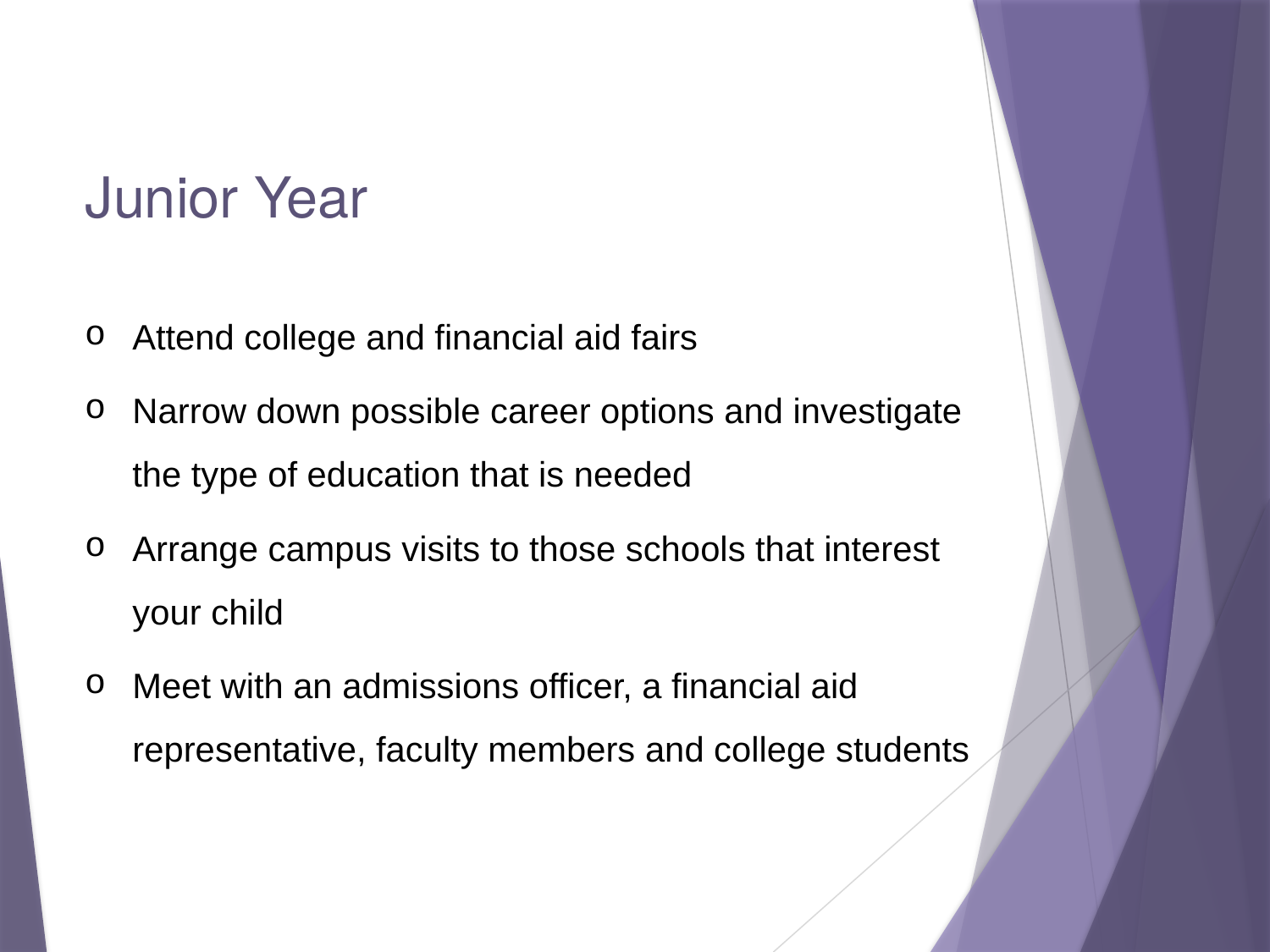

# Junior Year
Attend college and financial aid fairs
Narrow down possible career options and investigate the type of education that is needed
Arrange campus visits to those schools that interest your child
Meet with an admissions officer, a financial aid representative, faculty members and college students